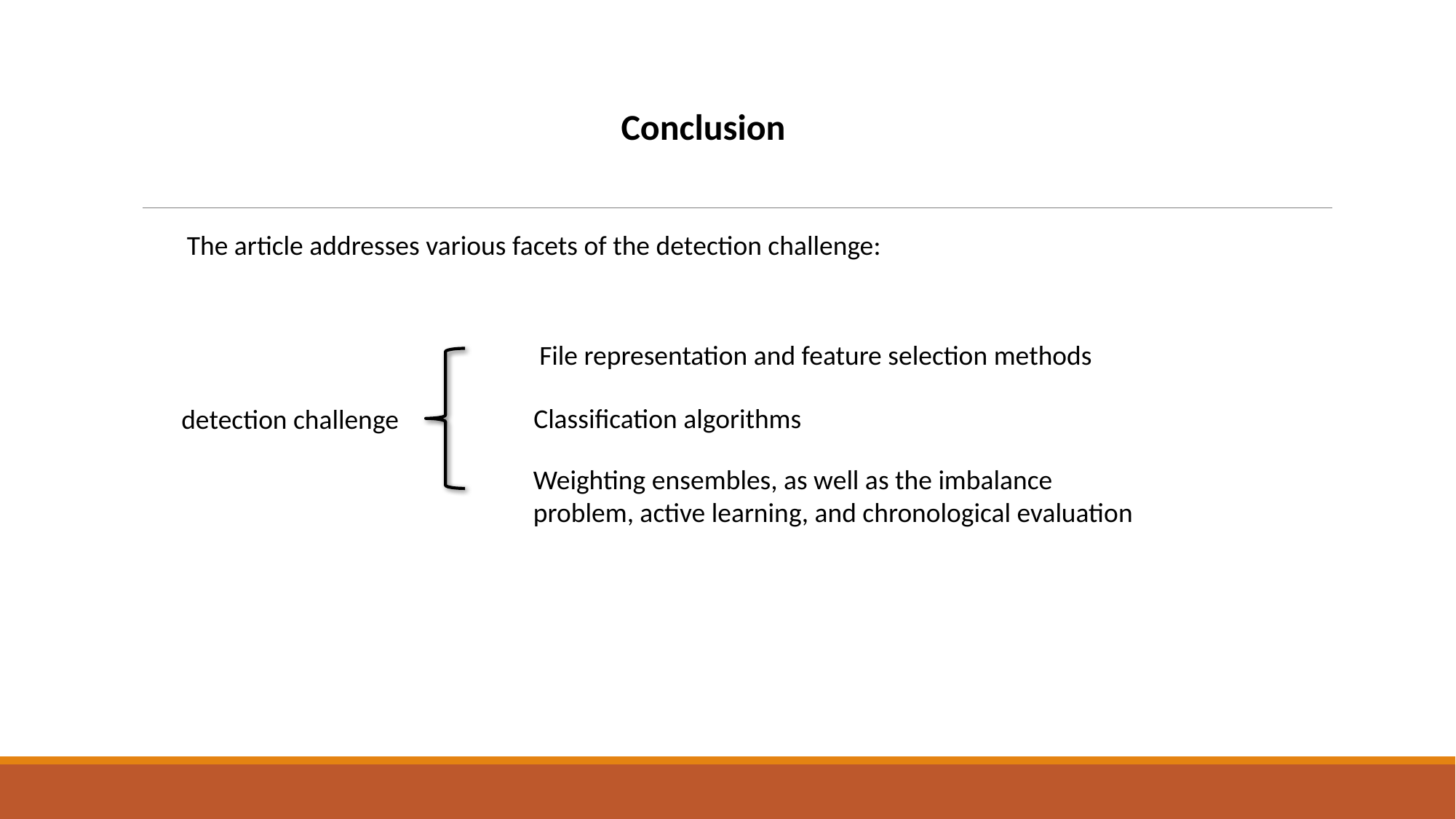

Conclusion
The article addresses various facets of the detection challenge:
 File representation and feature selection methods

Classification algorithms
 detection challenge
Weighting ensembles, as well as the imbalance
problem, active learning, and chronological evaluation